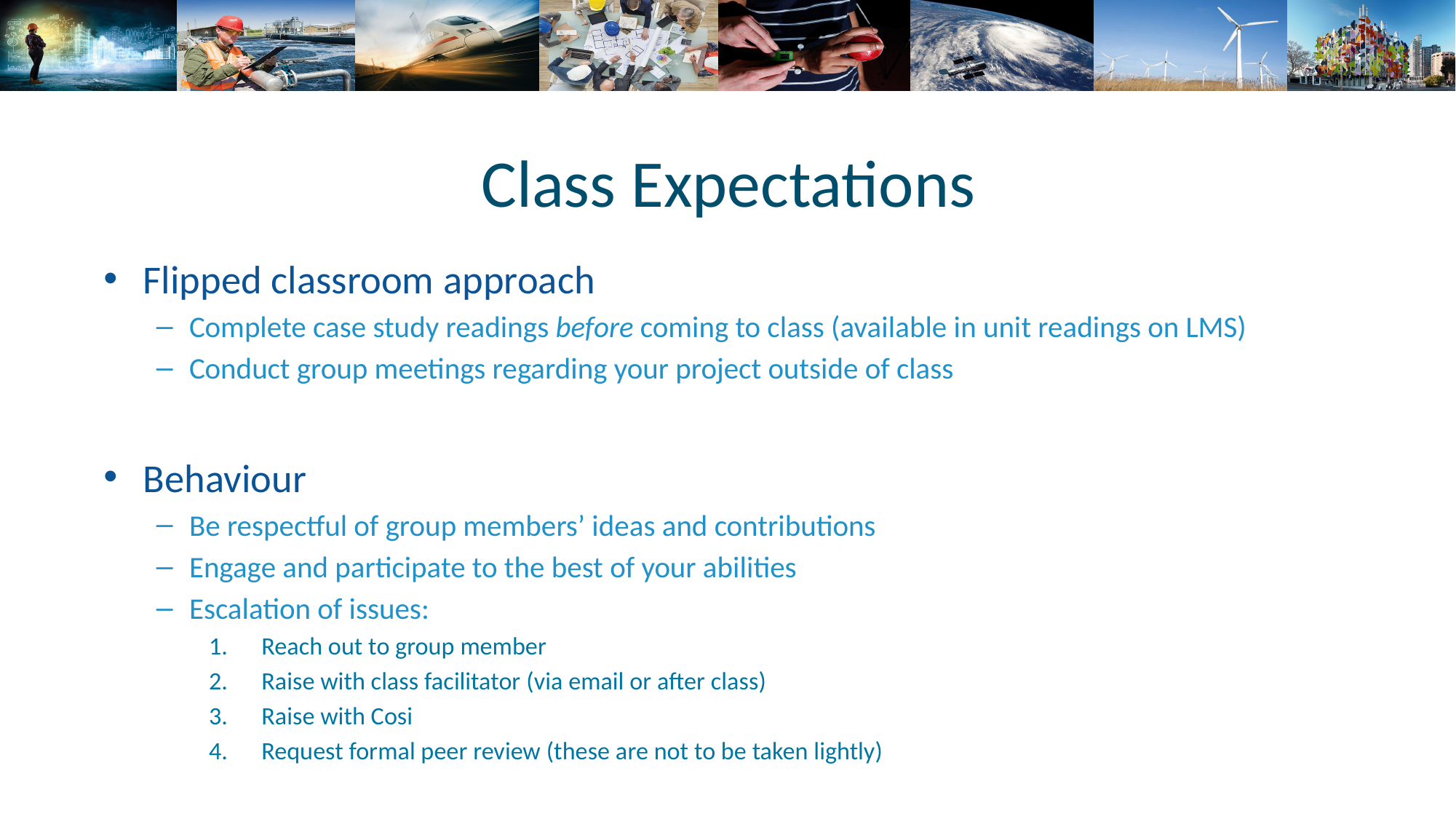

# Class Expectations
Flipped classroom approach
Complete case study readings before coming to class (available in unit readings on LMS)
Conduct group meetings regarding your project outside of class

Behaviour
Be respectful of group members’ ideas and contributions
Engage and participate to the best of your abilities
Escalation of issues:
Reach out to group member
Raise with class facilitator (via email or after class)
Raise with Cosi
Request formal peer review (these are not to be taken lightly)